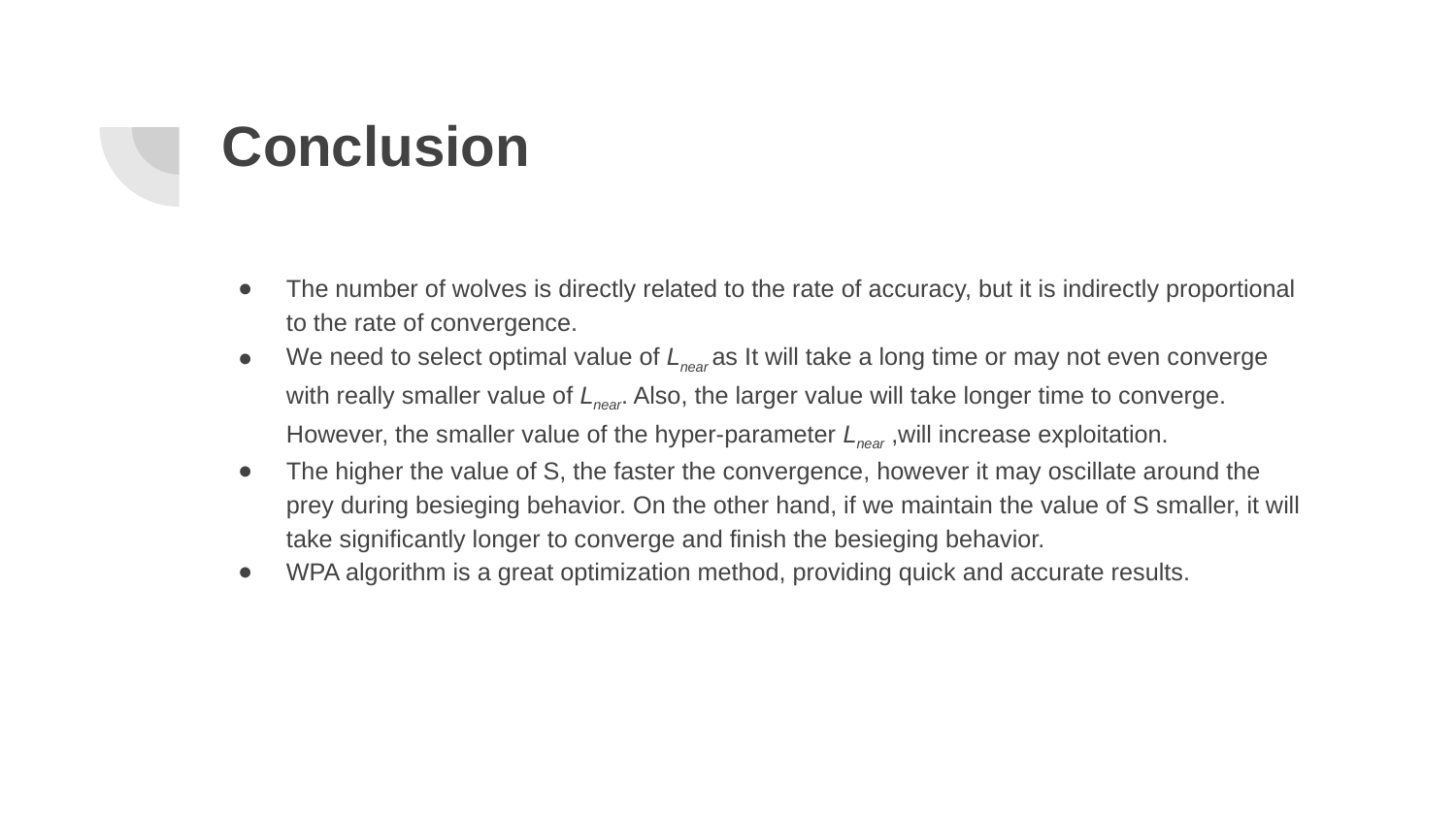

# Conclusion
The number of wolves is directly related to the rate of accuracy, but it is indirectly proportional to the rate of convergence.
We need to select optimal value of Lnear as It will take a long time or may not even converge with really smaller value of Lnear. Also, the larger value will take longer time to converge. However, the smaller value of the hyper-parameter Lnear ,will increase exploitation.
The higher the value of S, the faster the convergence, however it may oscillate around the prey during besieging behavior. On the other hand, if we maintain the value of S smaller, it will take significantly longer to converge and finish the besieging behavior.
WPA algorithm is a great optimization method, providing quick and accurate results.